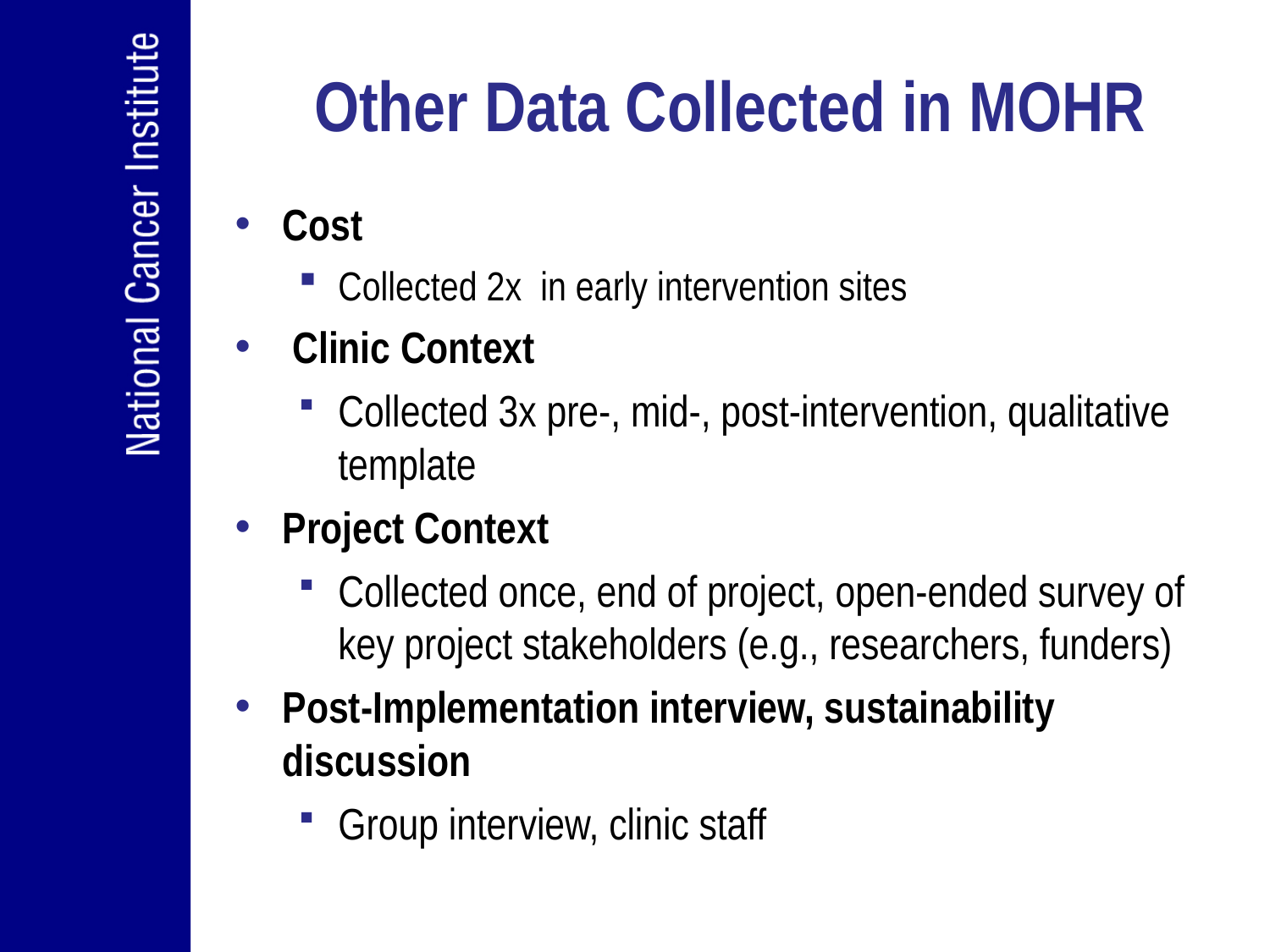

# Other Data Collected in MOHR
Cost
Collected 2x  in early intervention sites
 Clinic Context
Collected 3x pre-, mid-, post-intervention, qualitative template
Project Context
Collected once, end of project, open-ended survey of key project stakeholders (e.g., researchers, funders)
Post-Implementation interview, sustainability discussion
Group interview, clinic staff